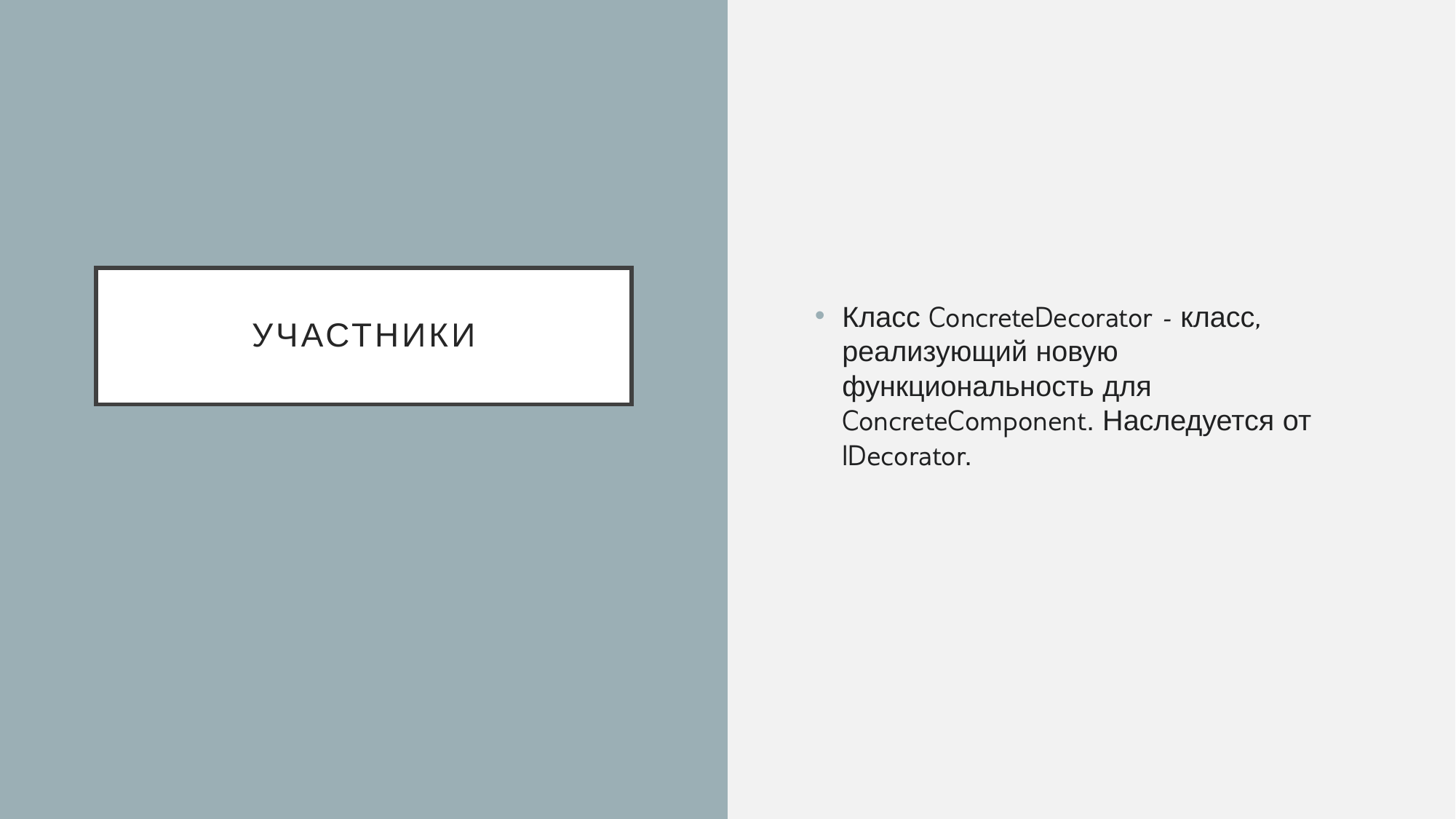

Класс ConcreteDecorator - класс, реализующий новую функциональность для ConcreteComponent. Наследуется от IDecorator.

# Участники